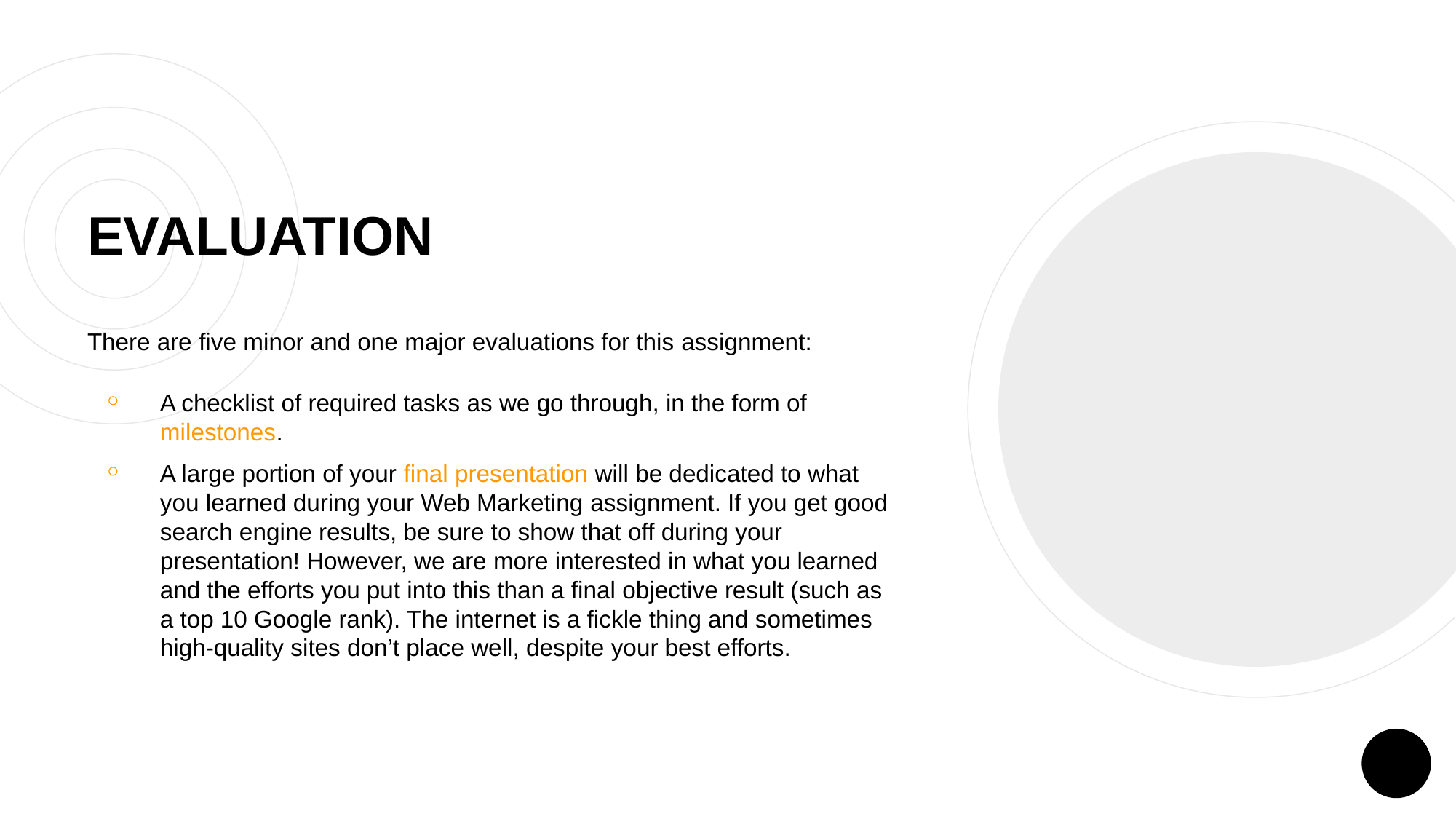

# EVALUATION
There are five minor and one major evaluations for this assignment:
A checklist of required tasks as we go through, in the form of milestones.
A large portion of your final presentation will be dedicated to what you learned during your Web Marketing assignment. If you get good search engine results, be sure to show that off during your presentation! However, we are more interested in what you learned and the efforts you put into this than a final objective result (such as a top 10 Google rank). The internet is a fickle thing and sometimes high-quality sites don’t place well, despite your best efforts.